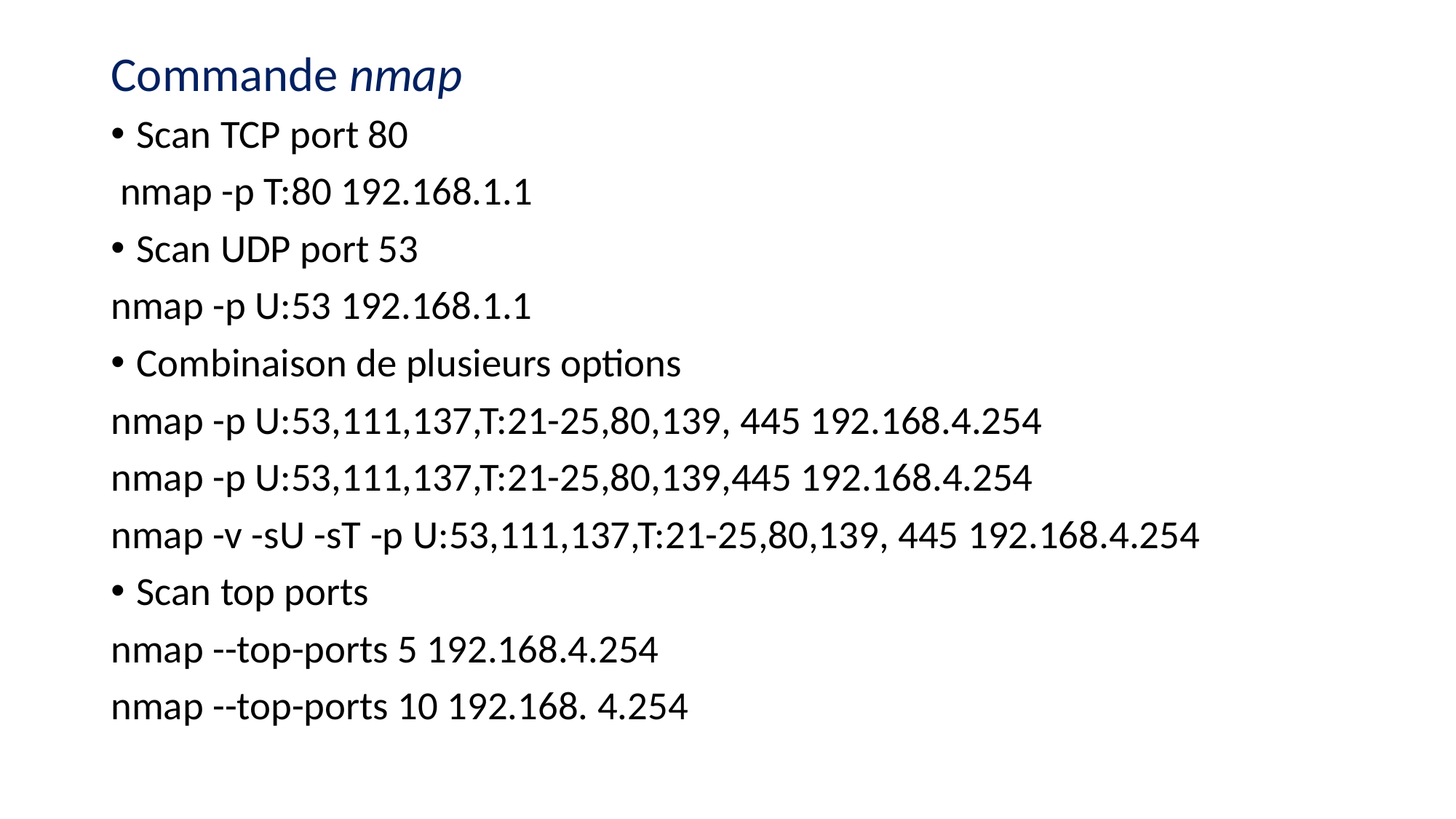

# Commande nmap
Scan TCP port 80
 nmap -p T:80 192.168.1.1
Scan UDP port 53
nmap -p U:53 192.168.1.1
Combinaison de plusieurs options
nmap -p U:53,111,137,T:21-25,80,139, 445 192.168.4.254
nmap -p U:53,111,137,T:21-25,80,139,445 192.168.4.254
nmap -v -sU -sT -p U:53,111,137,T:21-25,80,139, 445 192.168.4.254
Scan top ports
nmap --top-ports 5 192.168.4.254
nmap --top-ports 10 192.168. 4.254